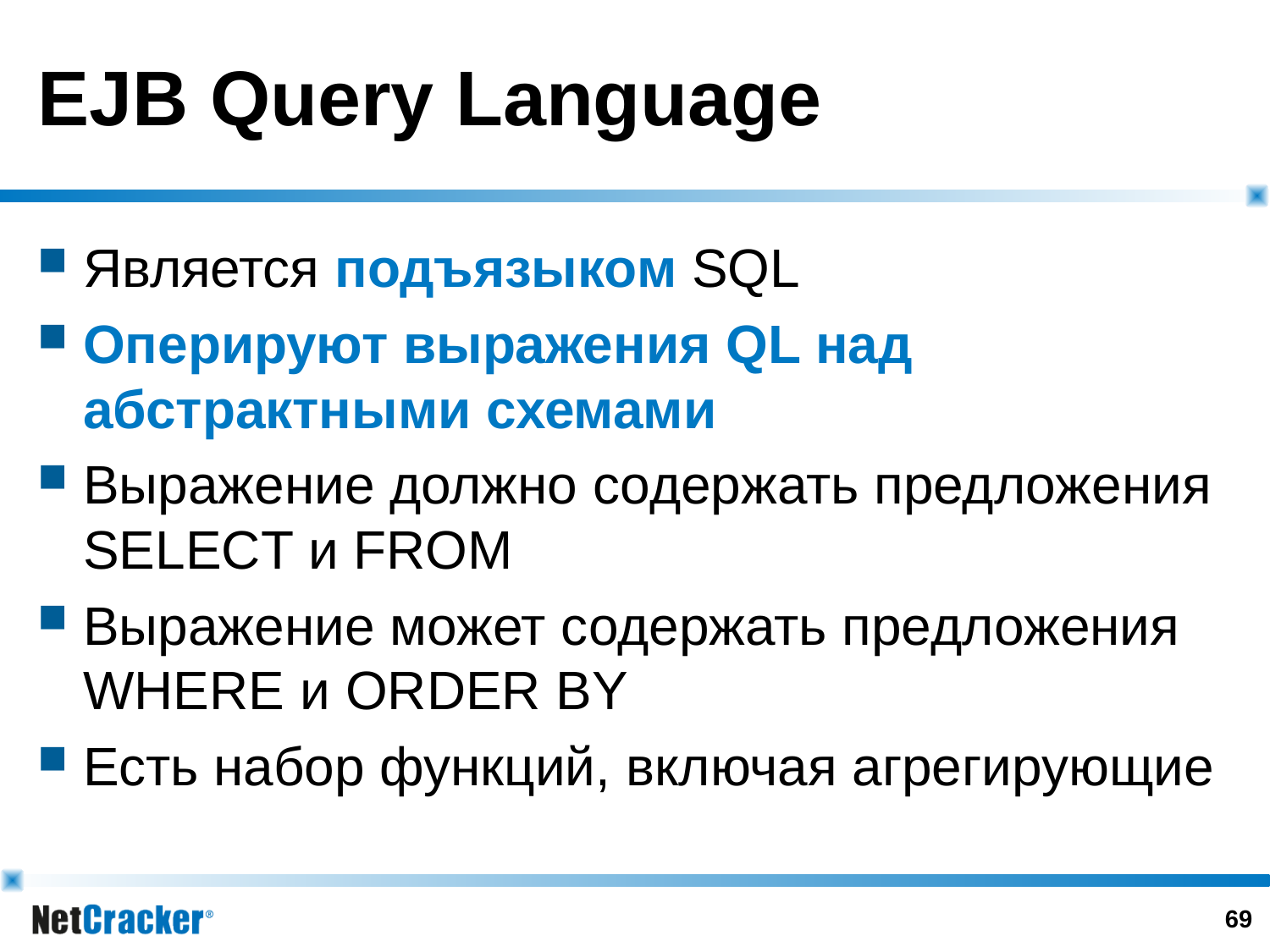

# EJB Query Language
Является подъязыком SQL
Оперируют выражения QL над абстрактными схемами
Выражение должно содержать предложения SELECT и FROM
Выражение может содержать предложения WHERE и ORDER BY
Есть набор функций, включая агрегирующие

69